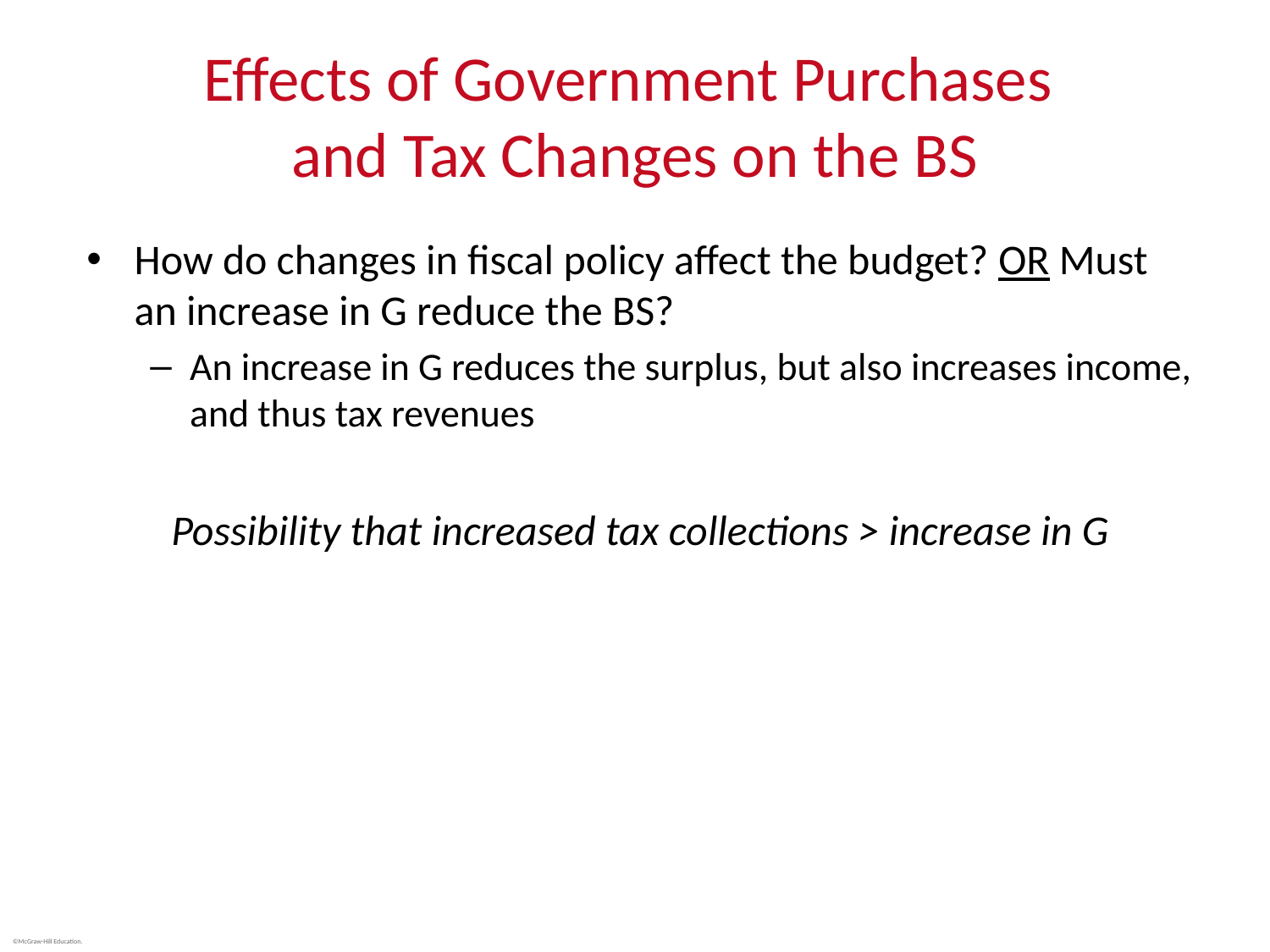

# Effects of Government Purchases and Tax Changes on the BS
How do changes in fiscal policy affect the budget? OR Must an increase in G reduce the BS?
An increase in G reduces the surplus, but also increases income, and thus tax revenues
Possibility that increased tax collections > increase in G